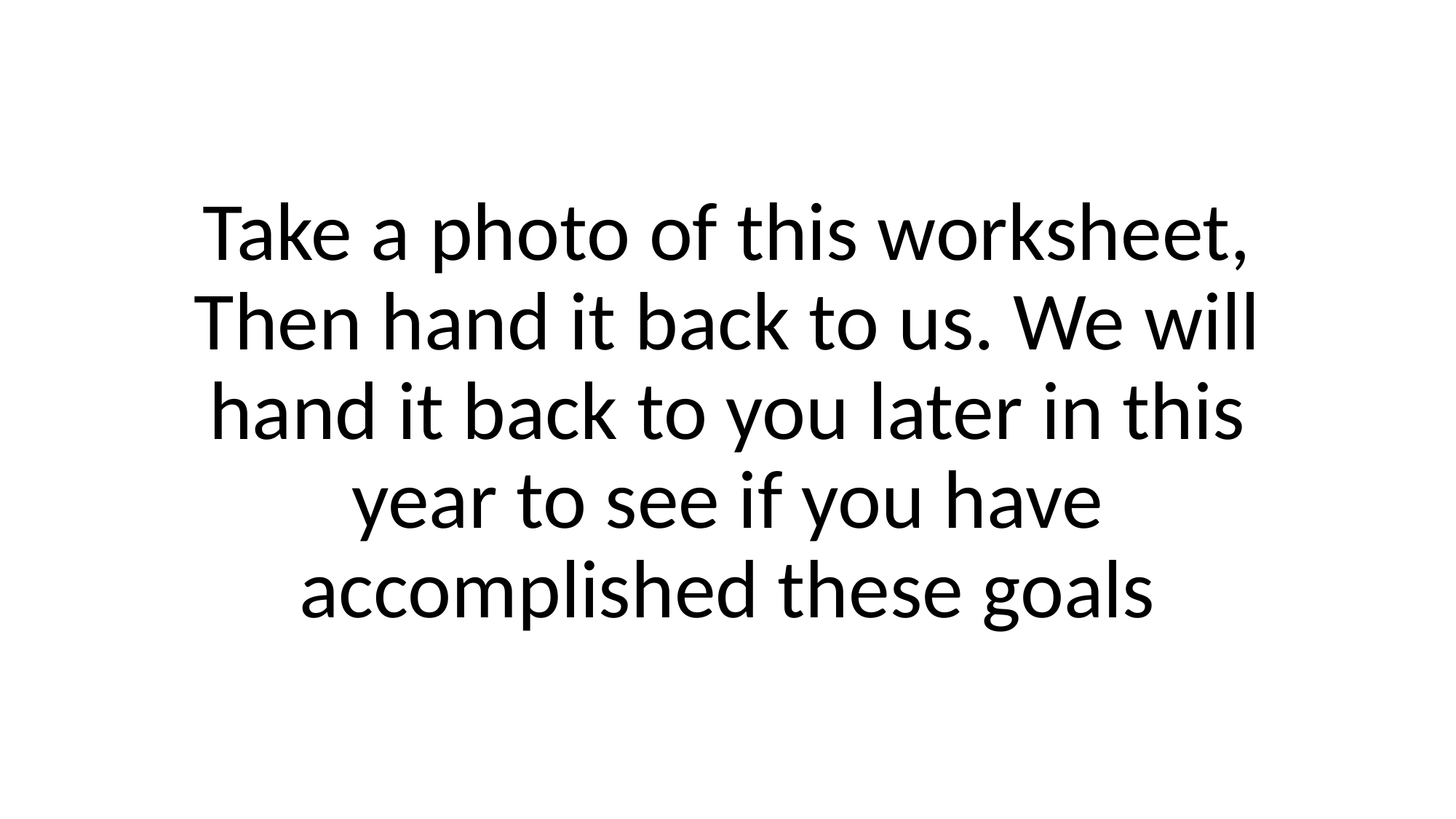

# Take a photo of this worksheet, Then hand it back to us. We will hand it back to you later in this year to see if you have accomplished these goals